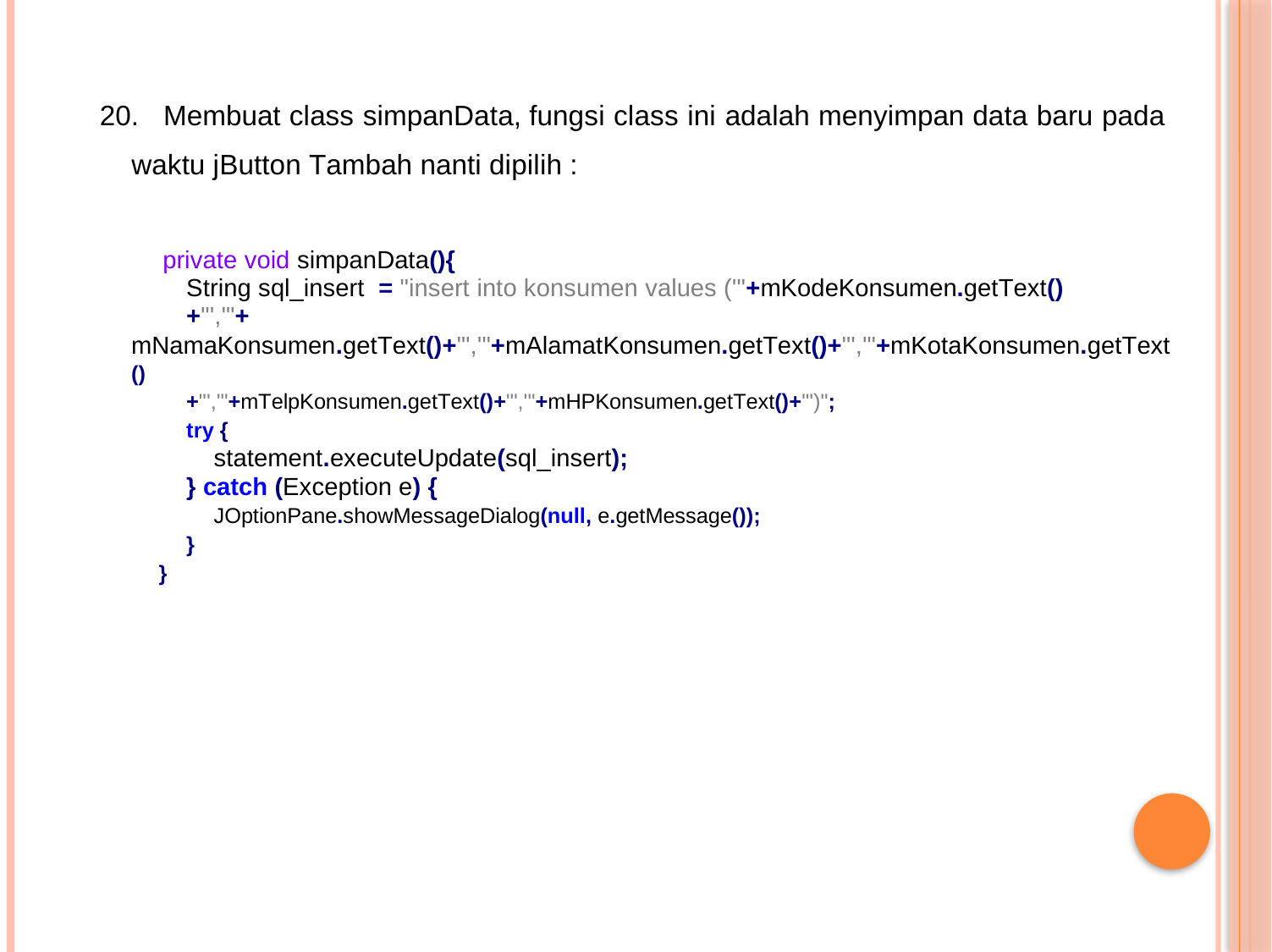

20.
Membuat class simpanData, fungsi class ini adalah menyimpan data baru pada
waktu jButton Tambah nanti dipilih :
private void simpanData(){
String sql_insert  = "insert into konsumen values ('"+mKodeKonsumen.getText()+"','"+
mNamaKonsumen.getText()+"','"+mAlamatKonsumen.getText()+"','"+mKotaKonsumen.getText
()
+"','"+mTelpKonsumen.getText()+"','"+mHPKonsumen.getText()+"')";
try {
statement.executeUpdate(sql_insert);
} catch (Exception e) {
JOptionPane.showMessageDialog(null, e.getMessage());
}
}